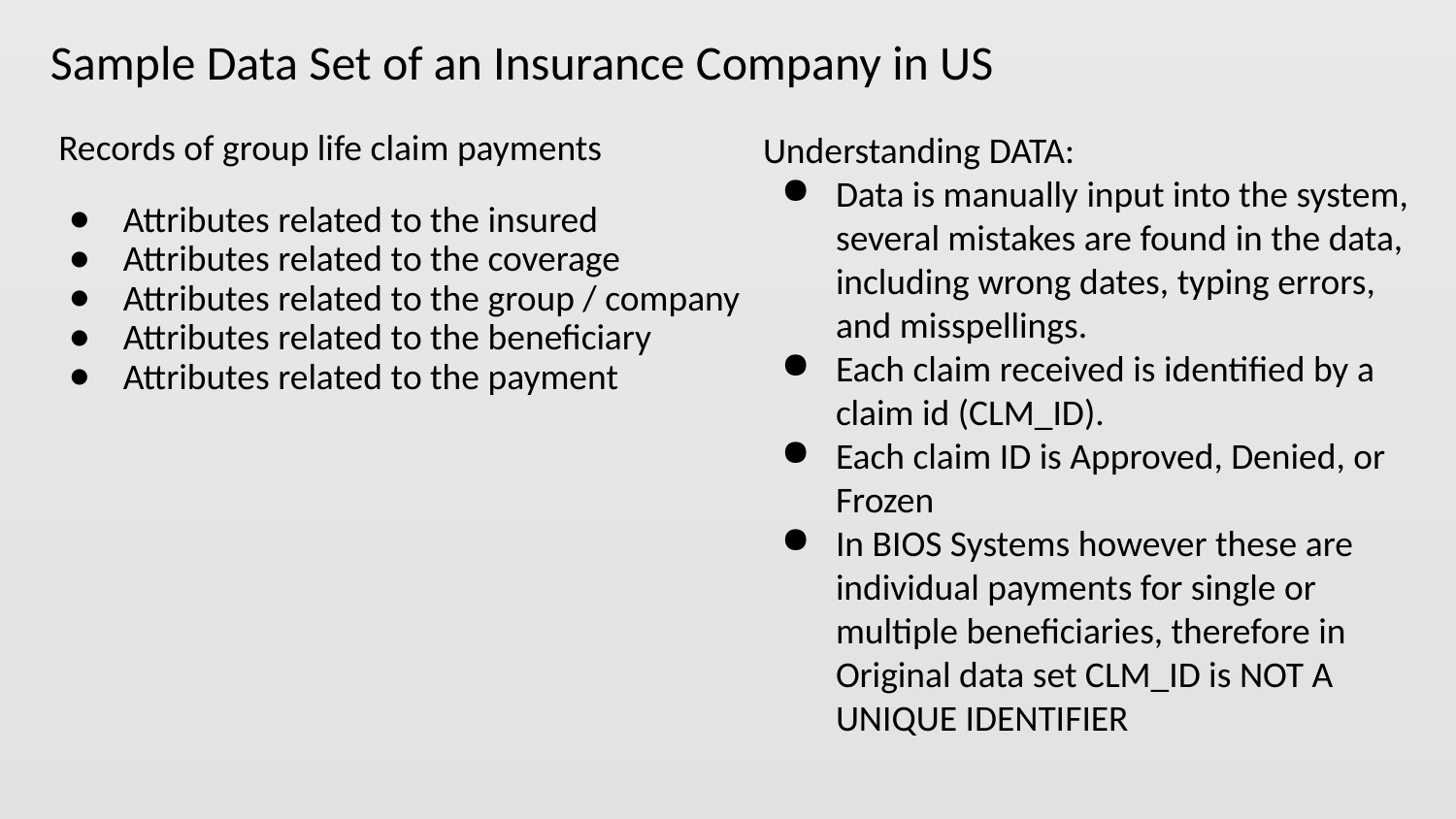

# Sample Data Set of an Insurance Company in US
Understanding DATA:
Data is manually input into the system, several mistakes are found in the data, including wrong dates, typing errors, and misspellings.
Each claim received is identified by a claim id (CLM_ID).
Each claim ID is Approved, Denied, or Frozen
In BIOS Systems however these are  individual payments for single or multiple beneficiaries, therefore in Original data set CLM_ID is NOT A UNIQUE IDENTIFIER

 Records of group life claim payments
Attributes related to the insured
Attributes related to the coverage
Attributes related to the group / company
Attributes related to the beneficiary
Attributes related to the payment